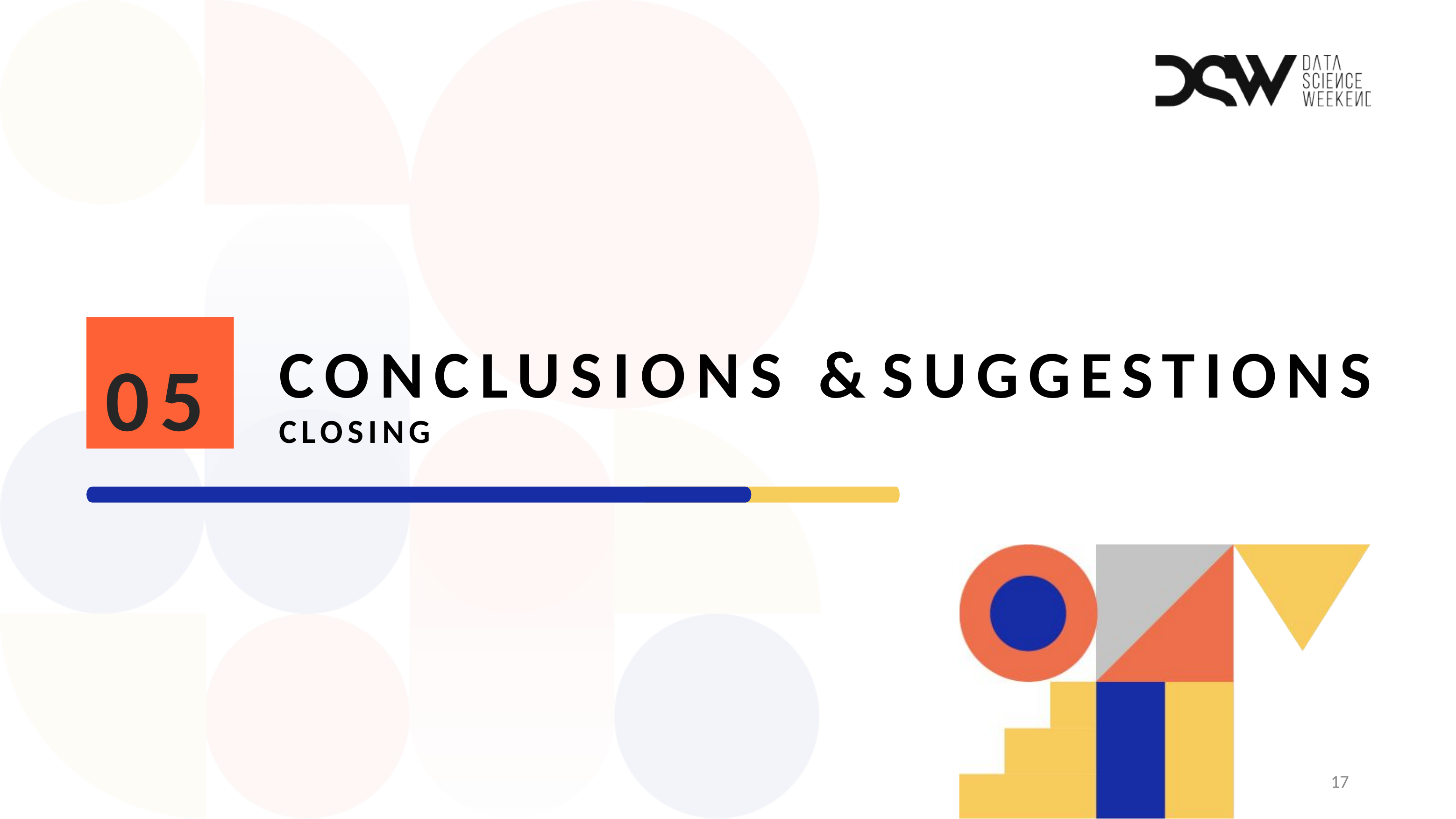

05
# CONCLUSIONS & SUGGESTIONS
CLOSING

17